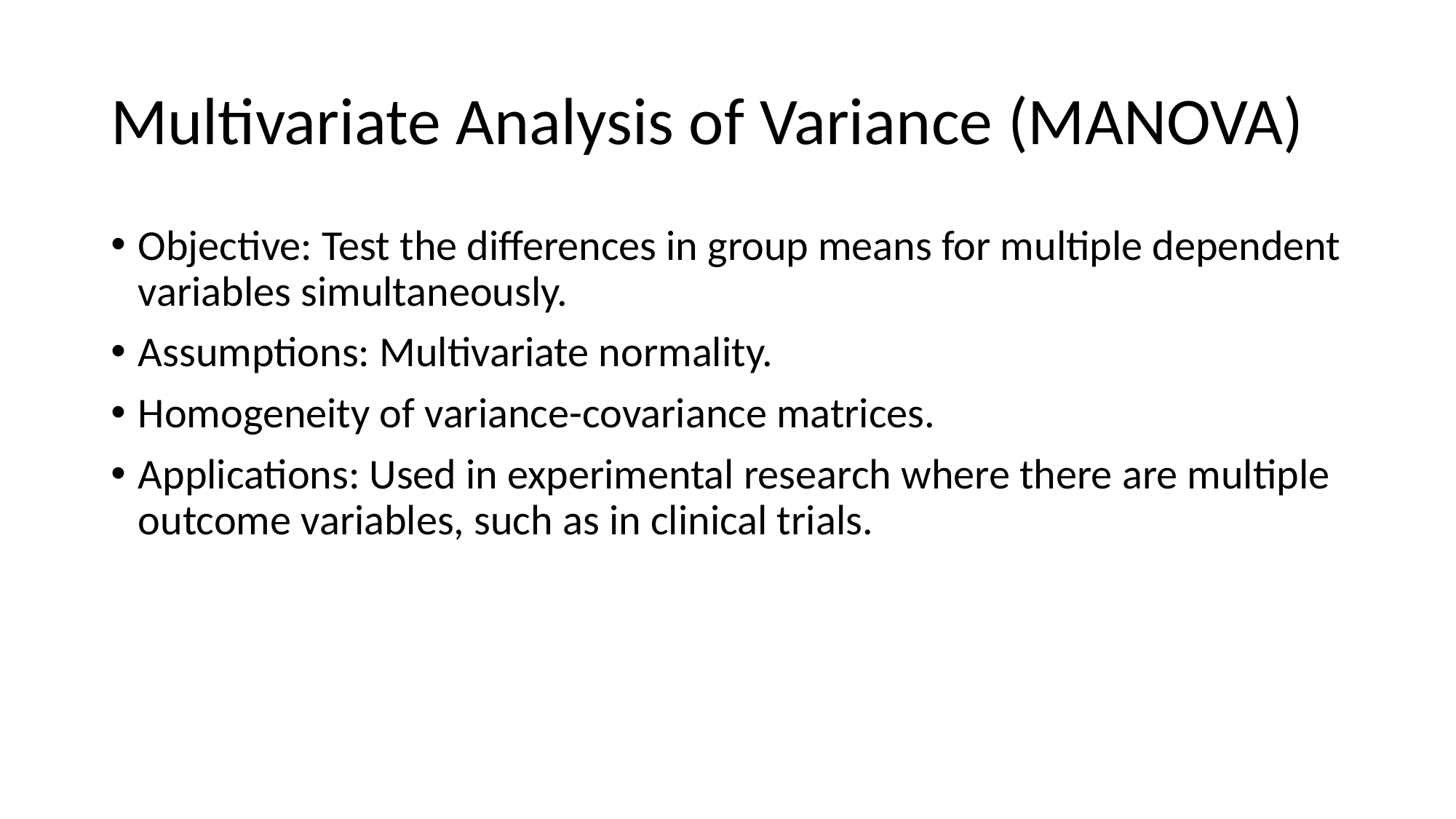

# Multivariate Analysis of Variance (MANOVA)
Objective: Test the differences in group means for multiple dependent variables simultaneously.
Assumptions: Multivariate normality.
Homogeneity of variance-covariance matrices.
Applications: Used in experimental research where there are multiple outcome variables, such as in clinical trials.